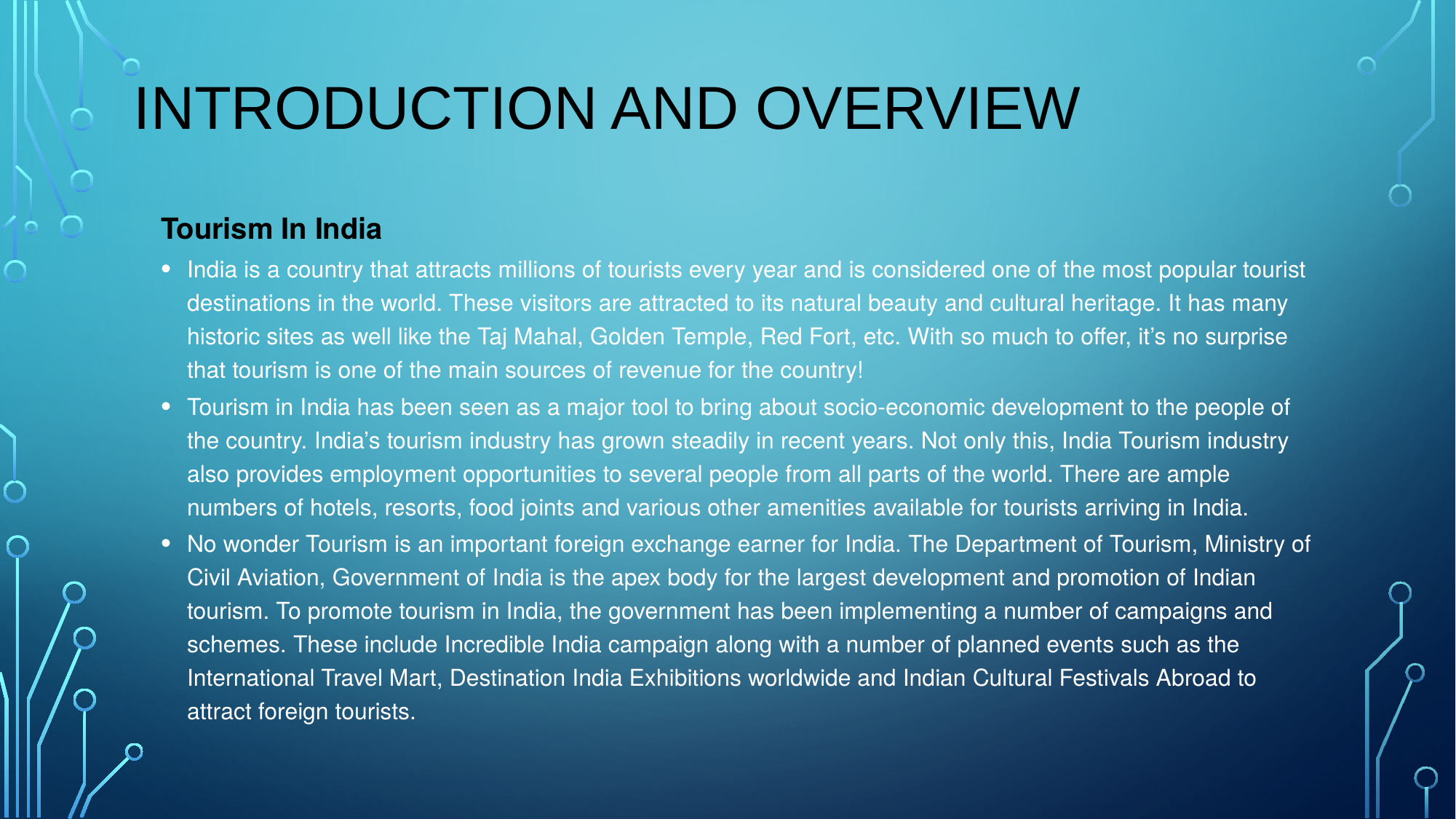

# INTRODUCTION AND OVERVIEW
Tourism In India
India is a country that attracts millions of tourists every year and is considered one of the most popular tourist destinations in the world. These visitors are attracted to its natural beauty and cultural heritage. It has many historic sites as well like the Taj Mahal, Golden Temple, Red Fort, etc. With so much to offer, it’s no surprise that tourism is one of the main sources of revenue for the country!
Tourism in India has been seen as a major tool to bring about socio-economic development to the people of the country. India’s tourism industry has grown steadily in recent years. Not only this, India Tourism industry also provides employment opportunities to several people from all parts of the world. There are ample numbers of hotels, resorts, food joints and various other amenities available for tourists arriving in India.
No wonder Tourism is an important foreign exchange earner for India. The Department of Tourism, Ministry of Civil Aviation, Government of India is the apex body for the largest development and promotion of Indian tourism. To promote tourism in India, the government has been implementing a number of campaigns and schemes. These include Incredible India campaign along with a number of planned events such as the International Travel Mart, Destination India Exhibitions worldwide and Indian Cultural Festivals Abroad to attract foreign tourists.